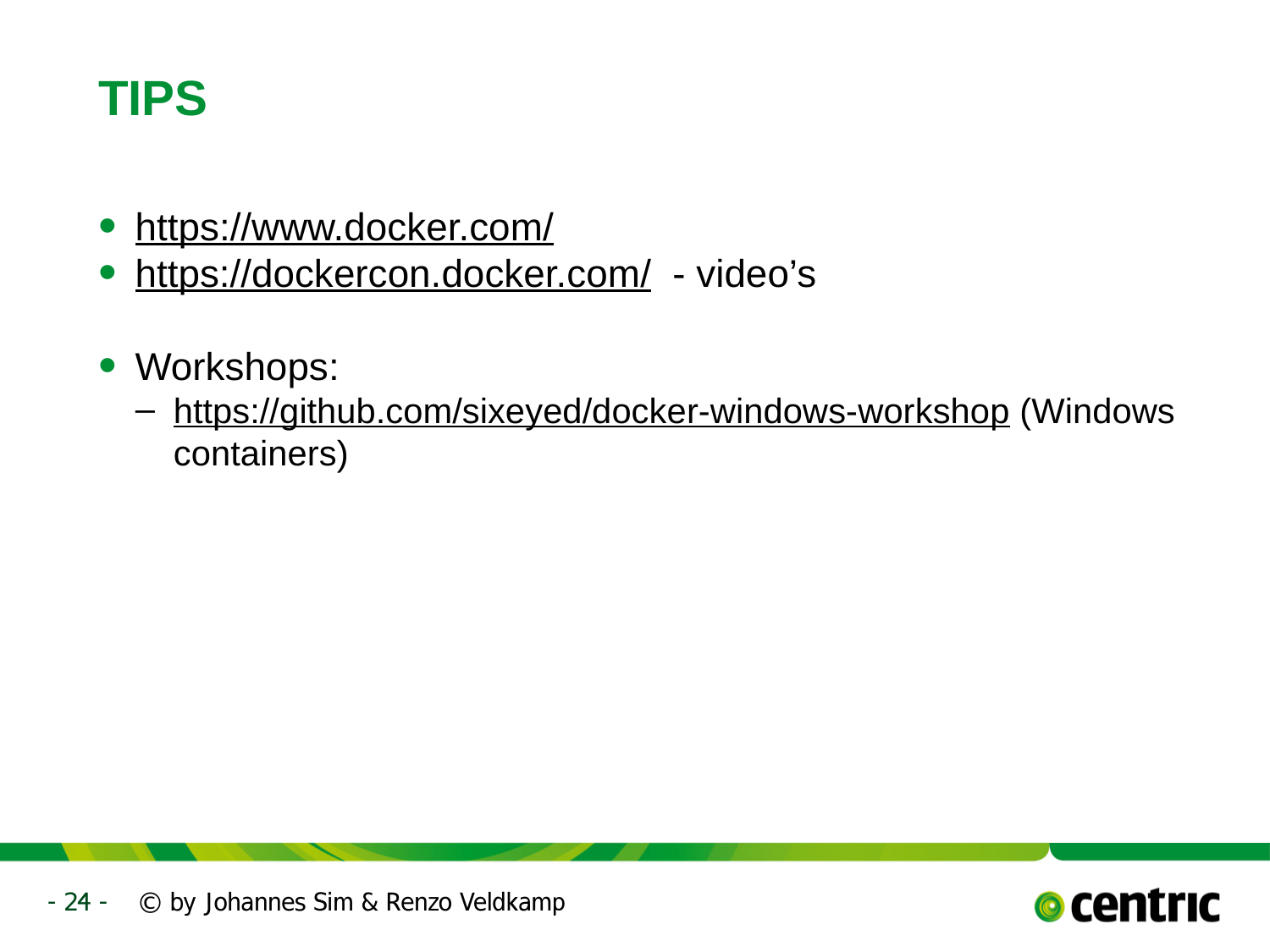

# TIPS
https://www.docker.com/
https://dockercon.docker.com/  - video’s

Workshops:
https://github.com/sixeyed/docker-windows-workshop (Windows containers)